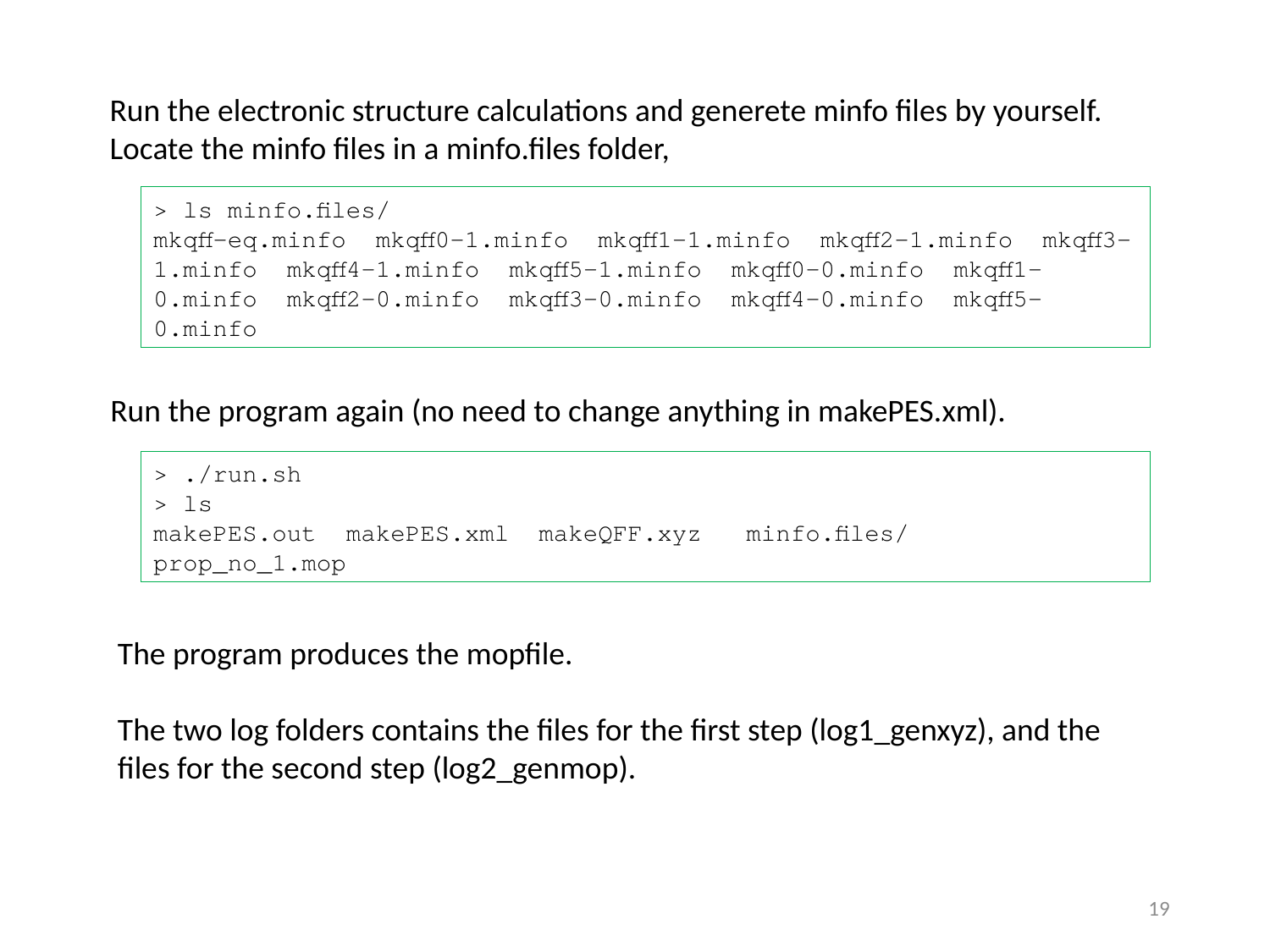

Run the electronic structure calculations and generete minfo files by yourself. Locate the minfo files in a minfo.files folder,
> ls minfo.files/
mkqff-eq.minfo  mkqff0-1.minfo  mkqff1-1.minfo  mkqff2-1.minfo  mkqff3-1.minfo  mkqff4-1.minfo  mkqff5-1.minfo  mkqff0-0.minfo  mkqff1-0.minfo  mkqff2-0.minfo  mkqff3-0.minfo  mkqff4-0.minfo  mkqff5-0.minfo
Run the program again (no need to change anything in makePES.xml).
> ./run.sh
> ls
makePES.out  makePES.xml  makeQFF.xyz   minfo.files/   prop_no_1.mop
The program produces the mopfile.

The two log folders contains the files for the first step (log1_genxyz), and the files for the second step (log2_genmop).

19